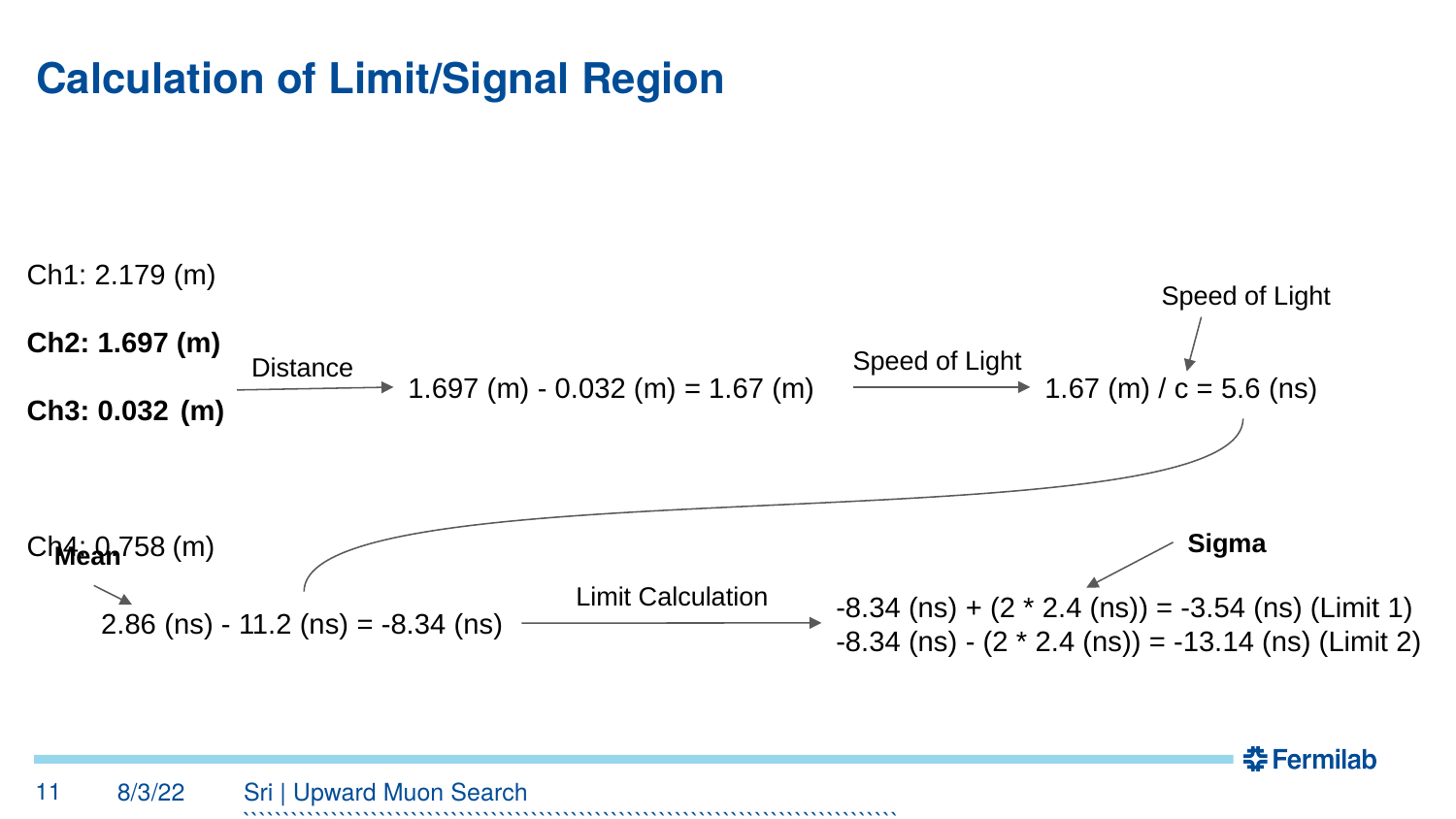

# Calculation of Limit/Signal Region

Ch1: 2.179 (m)

Ch2: 1.697 (m)

Ch3: 0.032	 (m)

Ch4: 0.758	(m)
Speed of Light
Speed of Light
Distance
1.697 (m) - 0.032 (m) = 1.67 (m)
1.67 (m) / c = 5.6 (ns)
Sigma
Mean
Limit Calculation
-8.34 (ns) + (2 * 2.4 (ns)) = -3.54 (ns) (Limit 1)
-8.34 (ns) - (2 * 2.4 (ns)) = -13.14 (ns) (Limit 2)
2.86 (ns) - 11.2 (ns) = -8.34 (ns)
11
8/3/22

Sri | Upward Muon Search
``````````````````````````````````````````````````````````````````````````````````